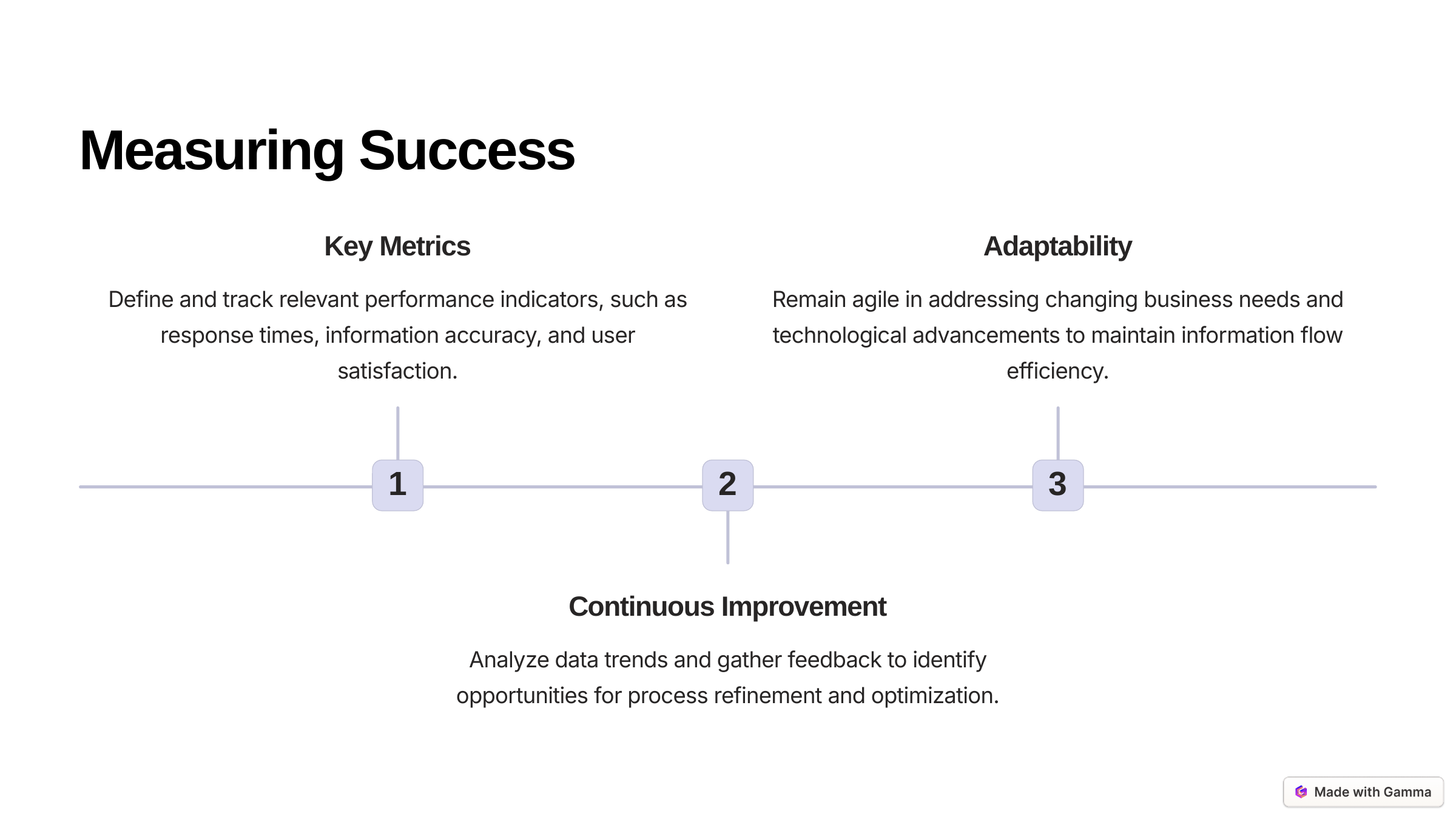

Measuring Success
Key Metrics
Adaptability
Define and track relevant performance indicators, such as response times, information accuracy, and user satisfaction.
Remain agile in addressing changing business needs and technological advancements to maintain information flow efficiency.

1
2
3

Continuous Improvement
Analyze data trends and gather feedback to identify opportunities for process refinement and optimization.